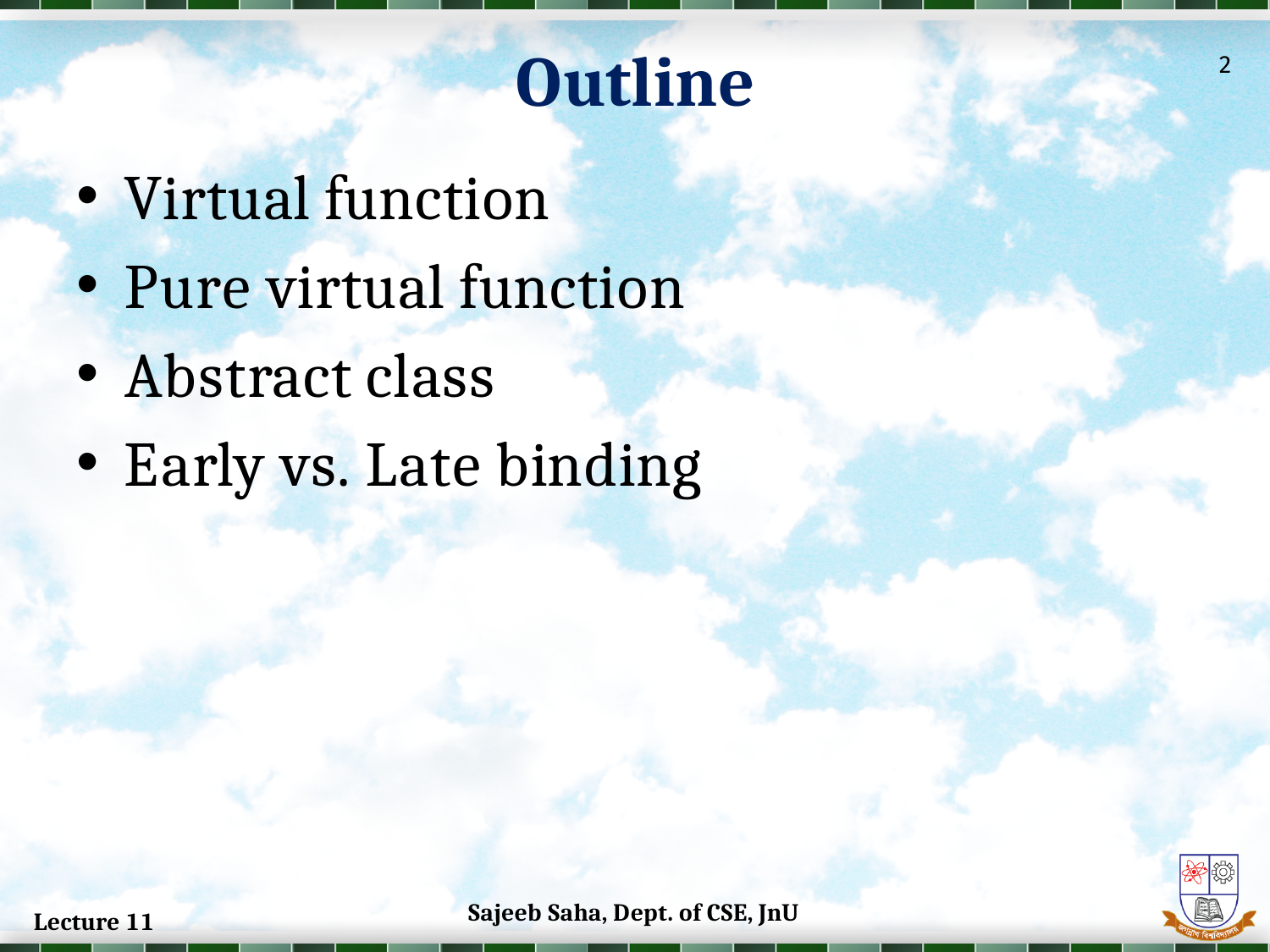

Outline
2
Virtual function
Pure virtual function
Abstract class
Early vs. Late binding
Sajeeb Saha, Dept. of CSE, JnU